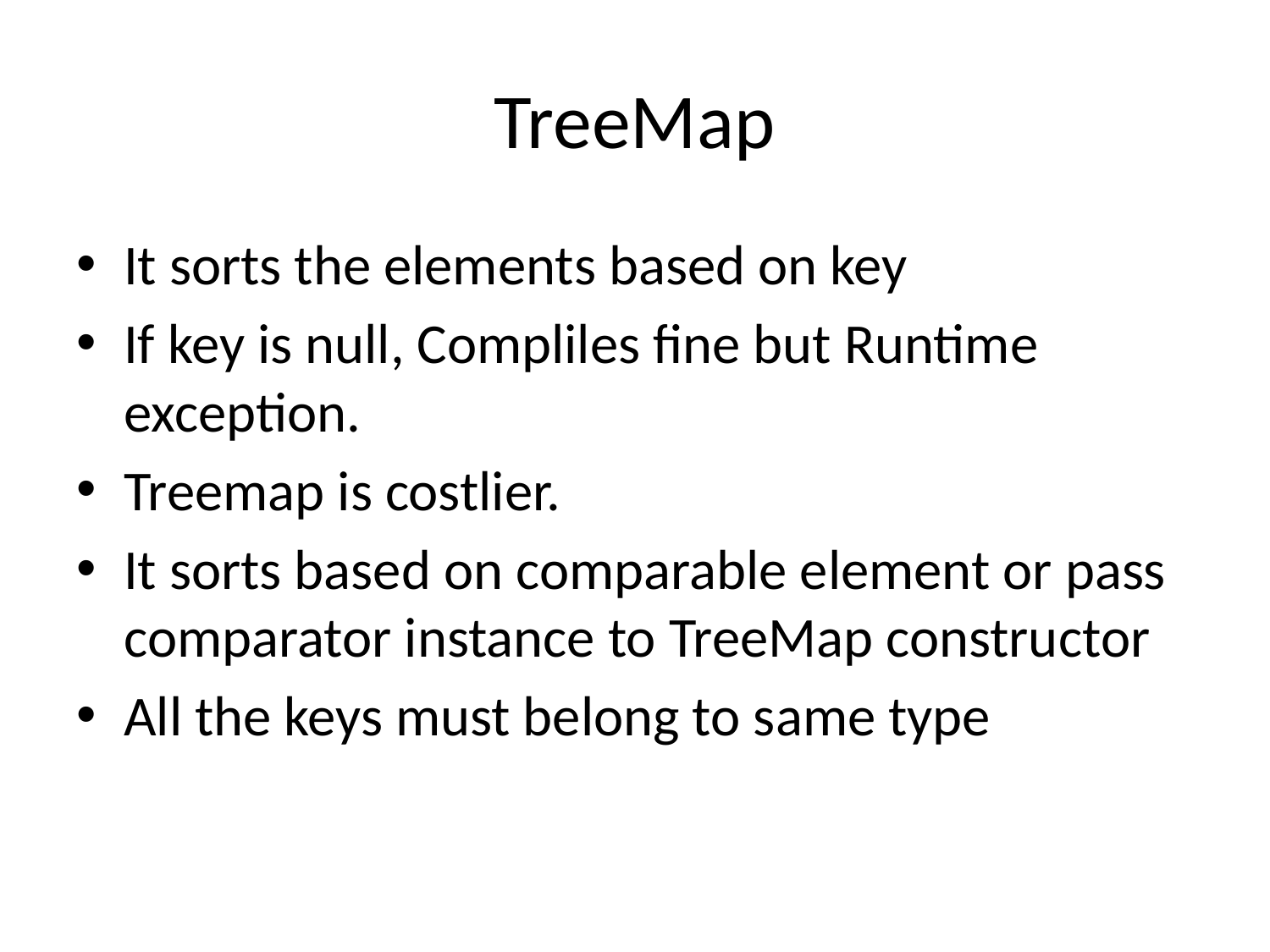

# TreeMap
It sorts the elements based on key
If key is null, Compliles fine but Runtime exception.
Treemap is costlier.
It sorts based on comparable element or pass comparator instance to TreeMap constructor
All the keys must belong to same type